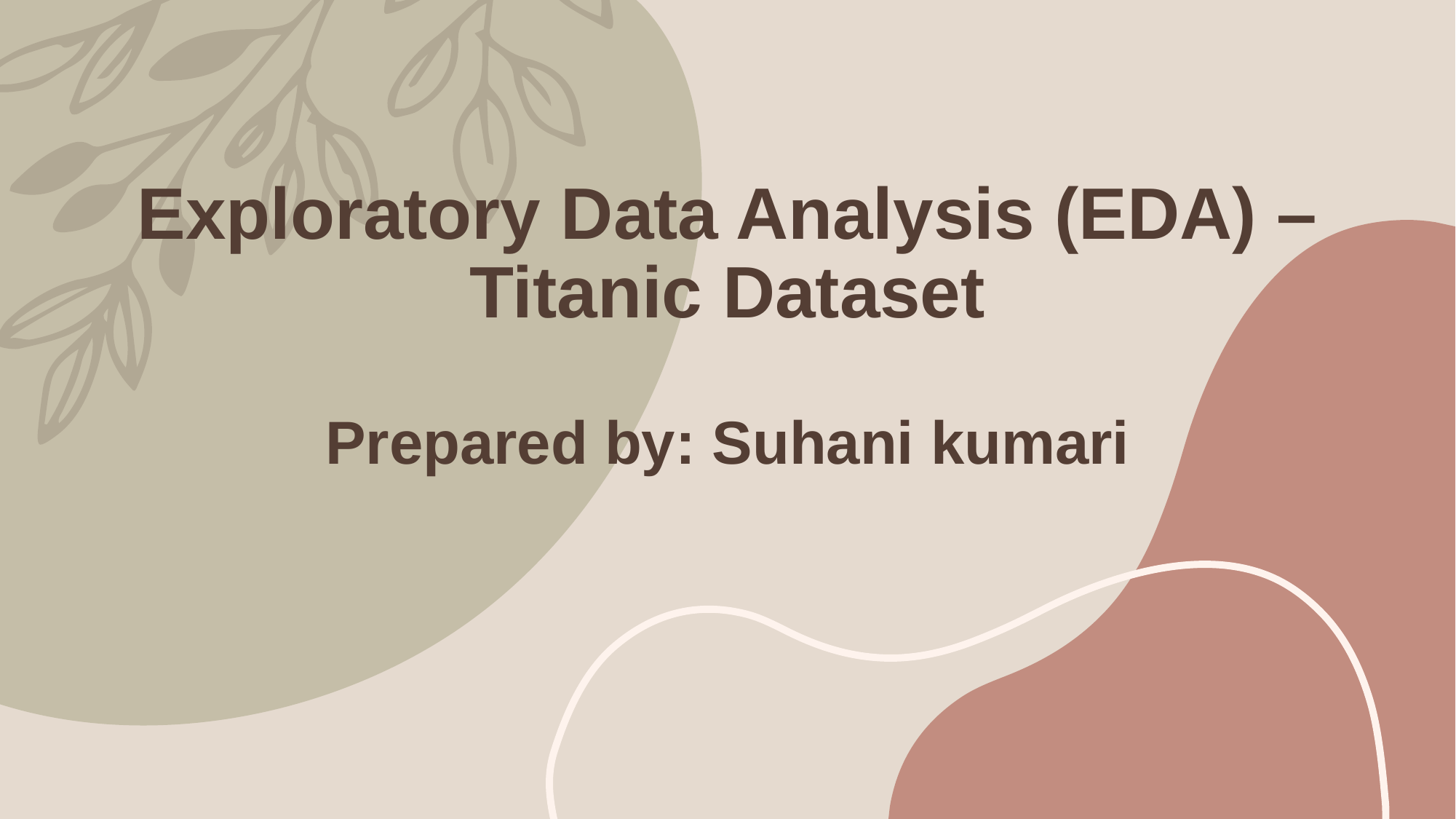

# Exploratory Data Analysis (EDA) – Titanic Dataset Prepared by: Suhani kumari